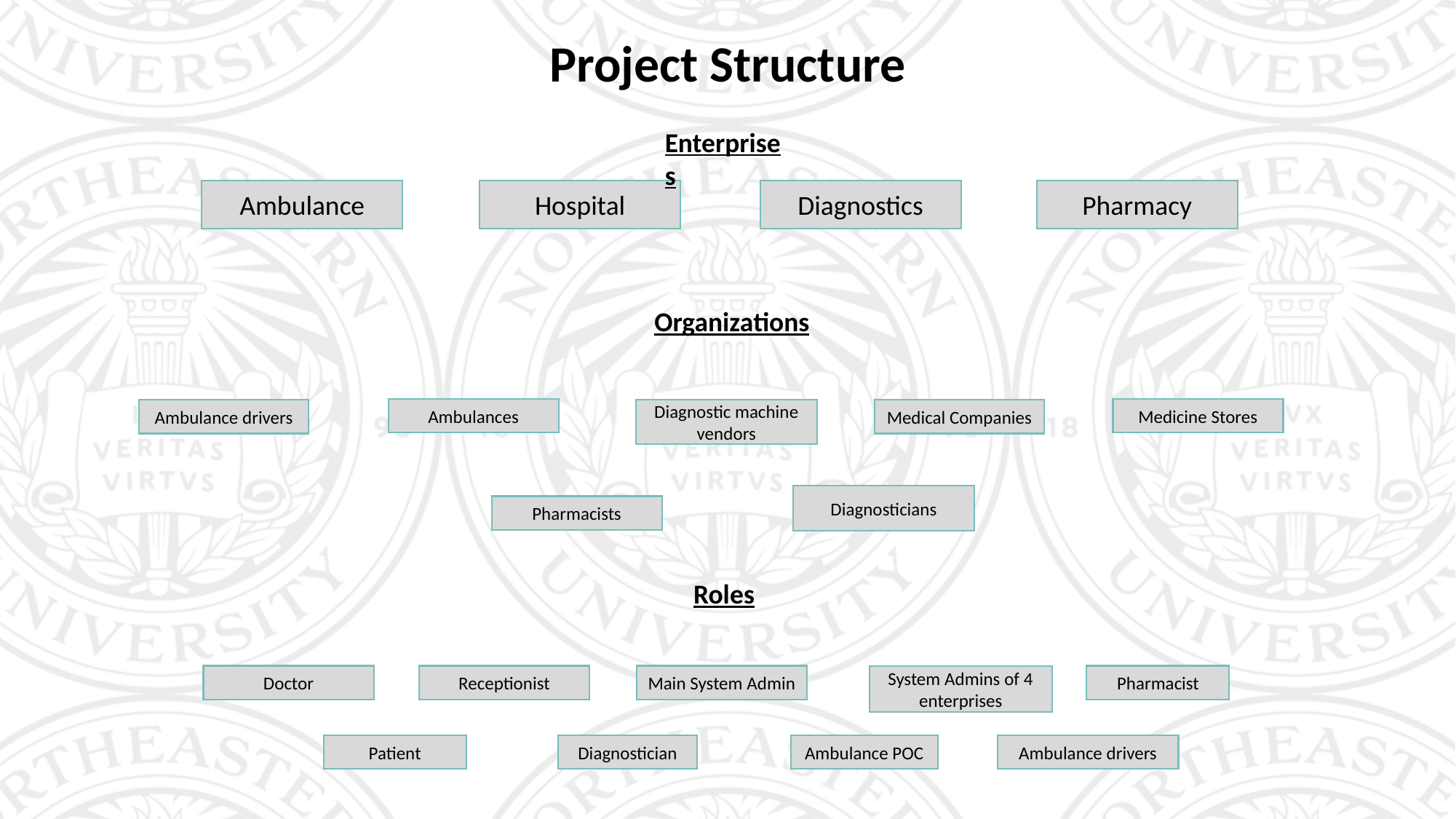

Project Structure
Enterprises
Ambulance
Pharmacy
Hospital
Diagnostics
Organizations
Ambulances
Medicine Stores
Medical Companies
Ambulance drivers
Diagnostic machine vendors
Diagnosticians
Pharmacists
Roles
Pharmacist
System Admins of 4 enterprises
Main System Admin
Receptionist
Doctor
Ambulance drivers
Ambulance POC
Diagnostician
Patient